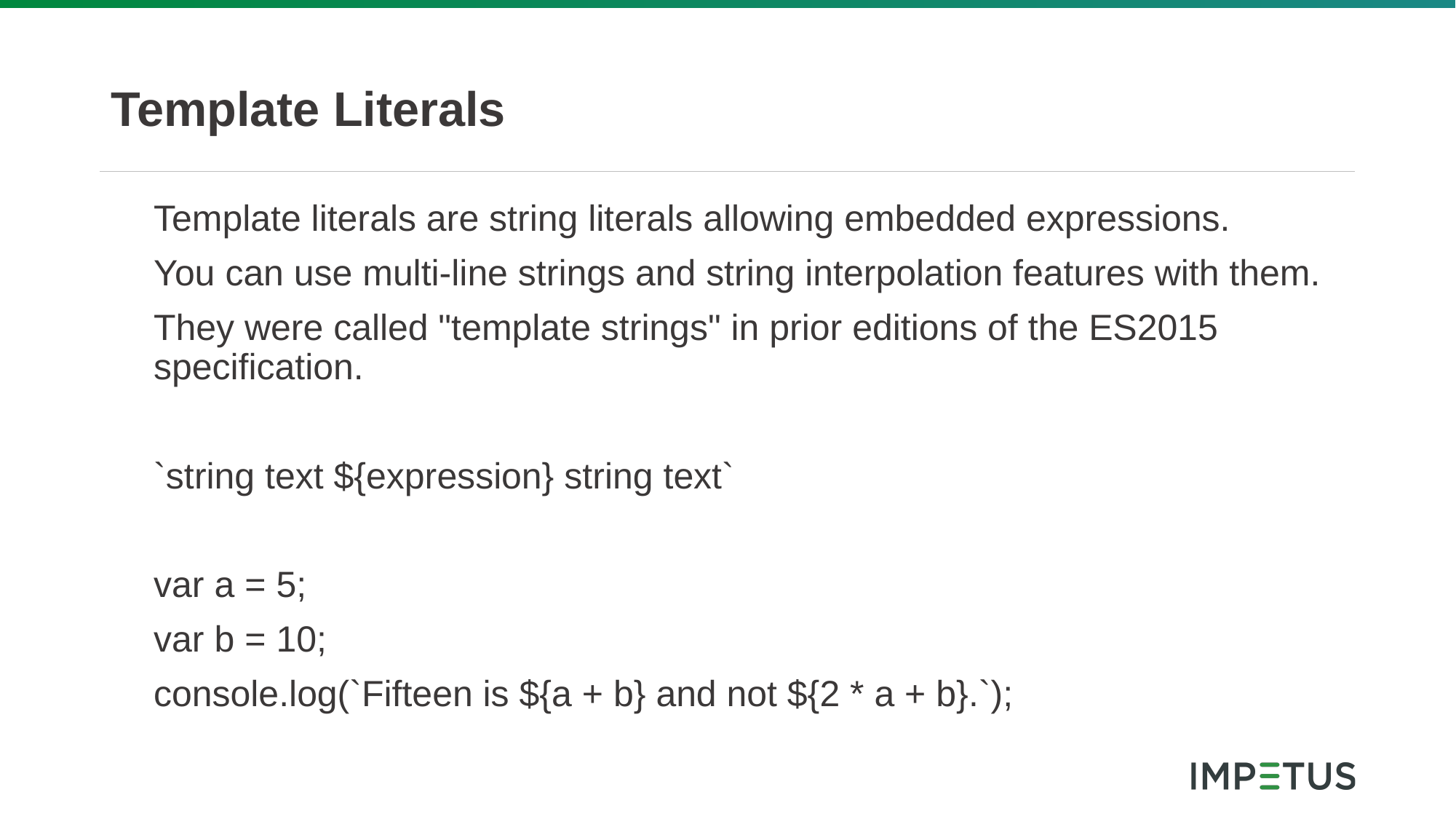

# Template Literals
Template literals are string literals allowing embedded expressions.
You can use multi-line strings and string interpolation features with them.
They were called "template strings" in prior editions of the ES2015 specification.

`string text ${expression} string text`

var a = 5;
var b = 10;
console.log(`Fifteen is ${a + b} and not ${2 * a + b}.`);